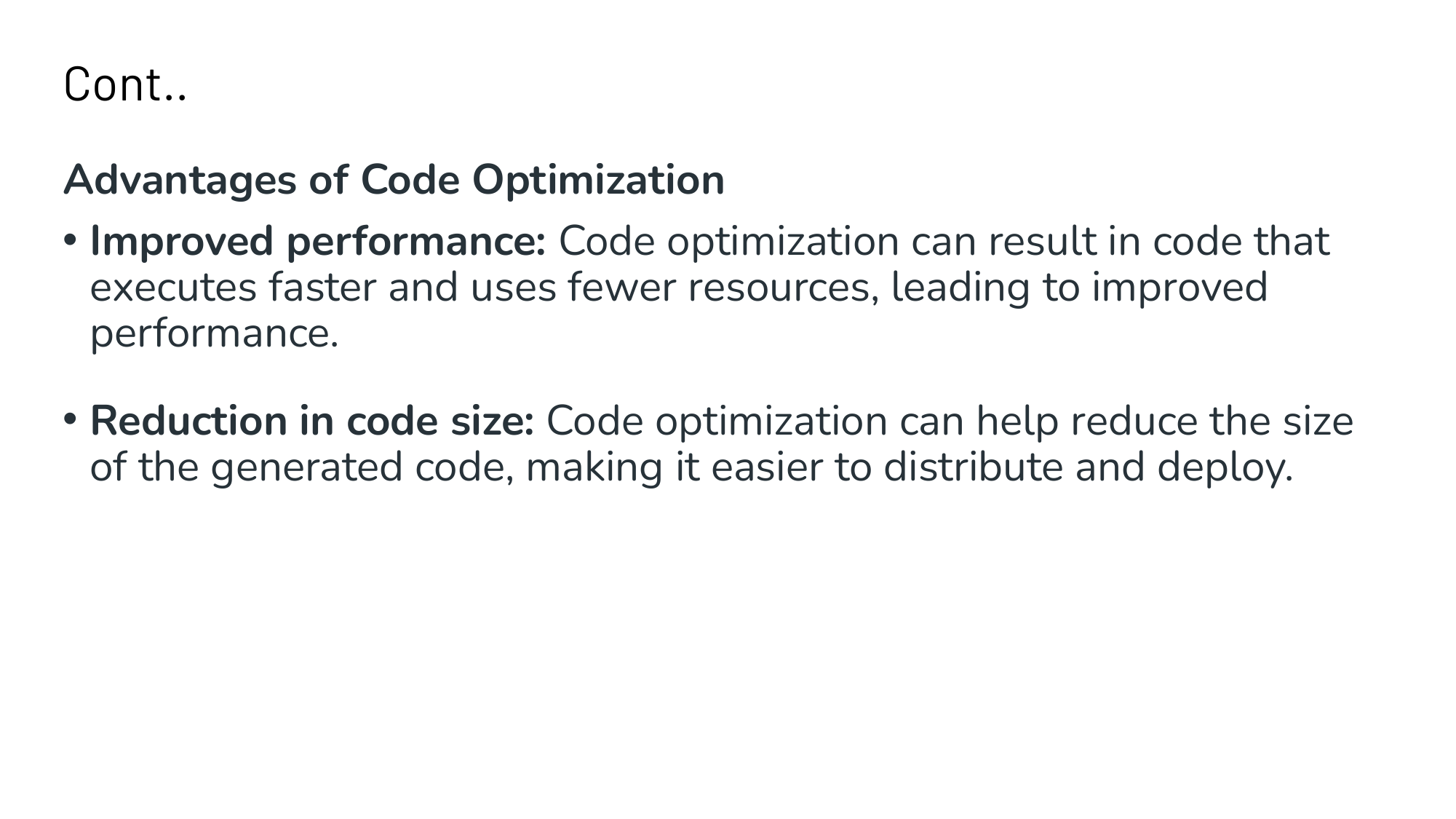

# Cont..
Advantages of Code Optimization
Improved performance: Code optimization can result in code that executes faster and uses fewer resources, leading to improved performance.
Reduction in code size: Code optimization can help reduce the size of the generated code, making it easier to distribute and deploy.